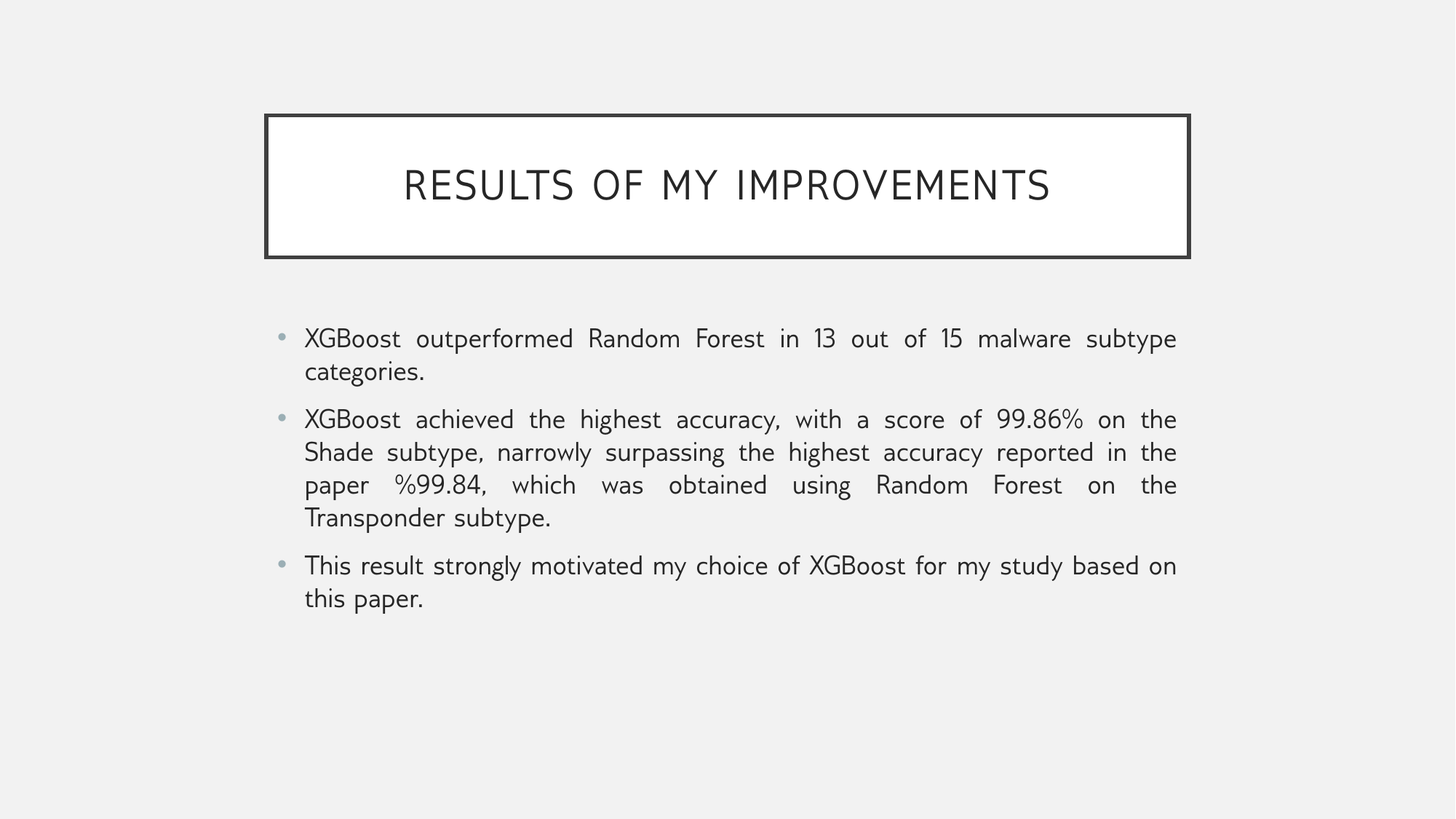

# Results of my ımprovements
XGBoost outperformed Random Forest in 13 out of 15 malware subtype categories.
XGBoost achieved the highest accuracy, with a score of 99.86% on the Shade subtype, narrowly surpassing the highest accuracy reported in the paper %99.84, which was obtained using Random Forest on the Transponder subtype.
This result strongly motivated my choice of XGBoost for my study based on this paper.